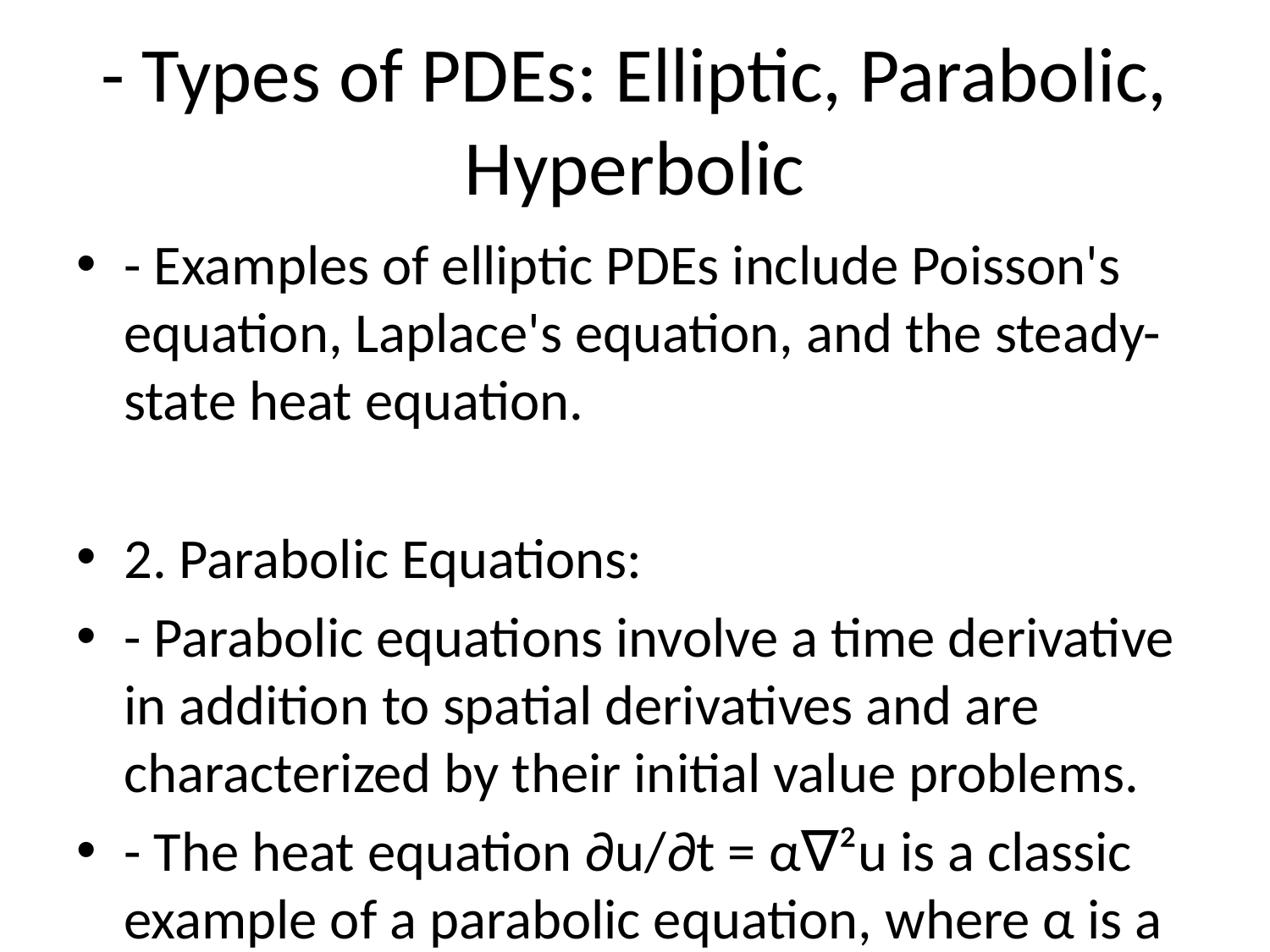

# - Types of PDEs: Elliptic, Parabolic, Hyperbolic
- Examples of elliptic PDEs include Poisson's equation, Laplace's equation, and the steady-state heat equation.

2. Parabolic Equations:
- Parabolic equations involve a time derivative in addition to spatial derivatives and are characterized by their initial value problems.
- The heat equation ∂u/∂t = α∇²u is a classic example of a parabolic equation, where α is a diffusion coefficient.